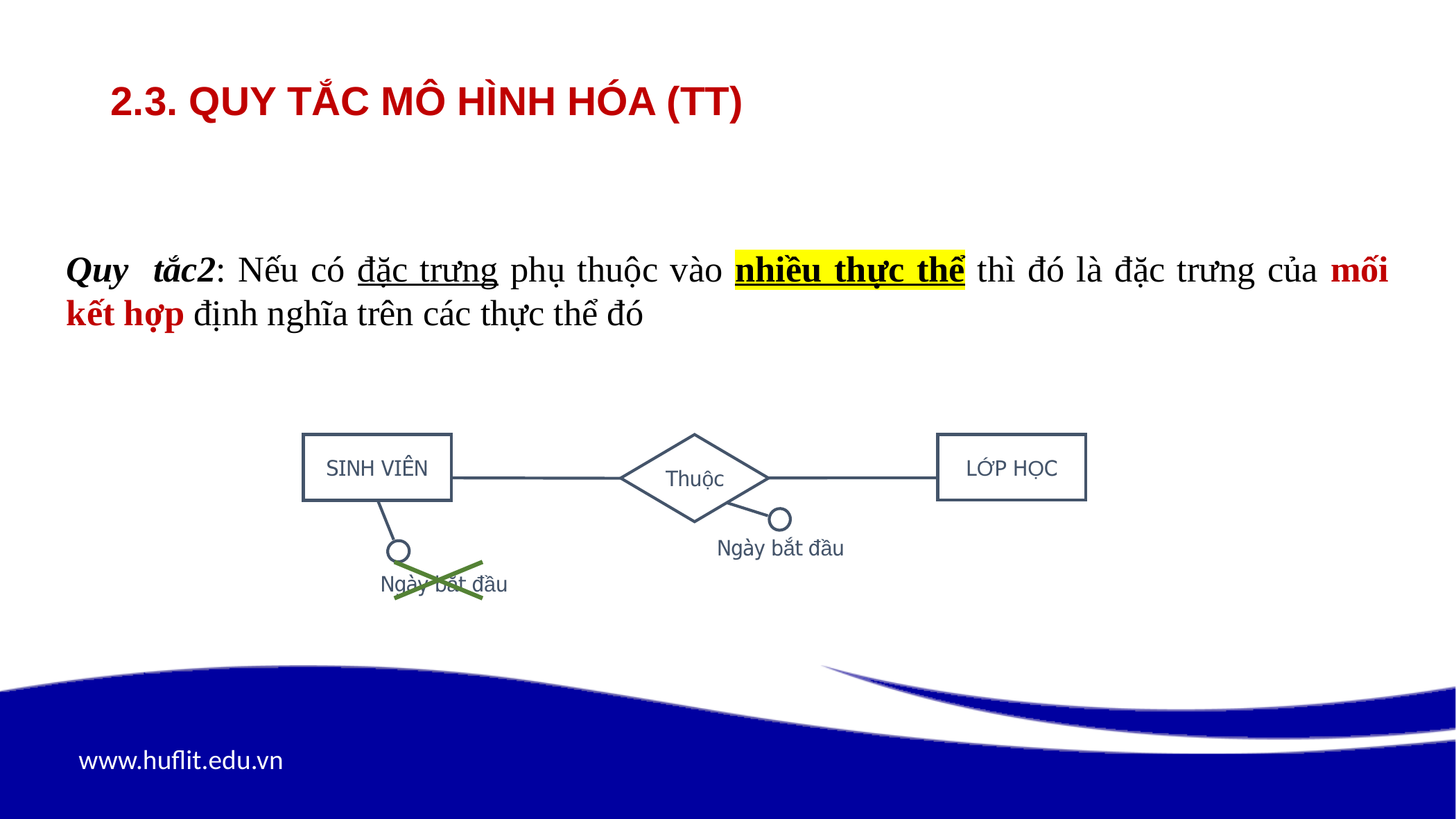

# 2.3. Quy tắc mô hình hóa (tt)
Quy  tắc2: Nếu có đặc trưng phụ thuộc vào nhiều thực thể thì đó là đặc trưng của mối kết hợp định nghĩa trên các thực thể đó
SINH VIÊN
Thuộc
LỚP HỌC

Ngày bắt đầu

Ngày bắt đầu